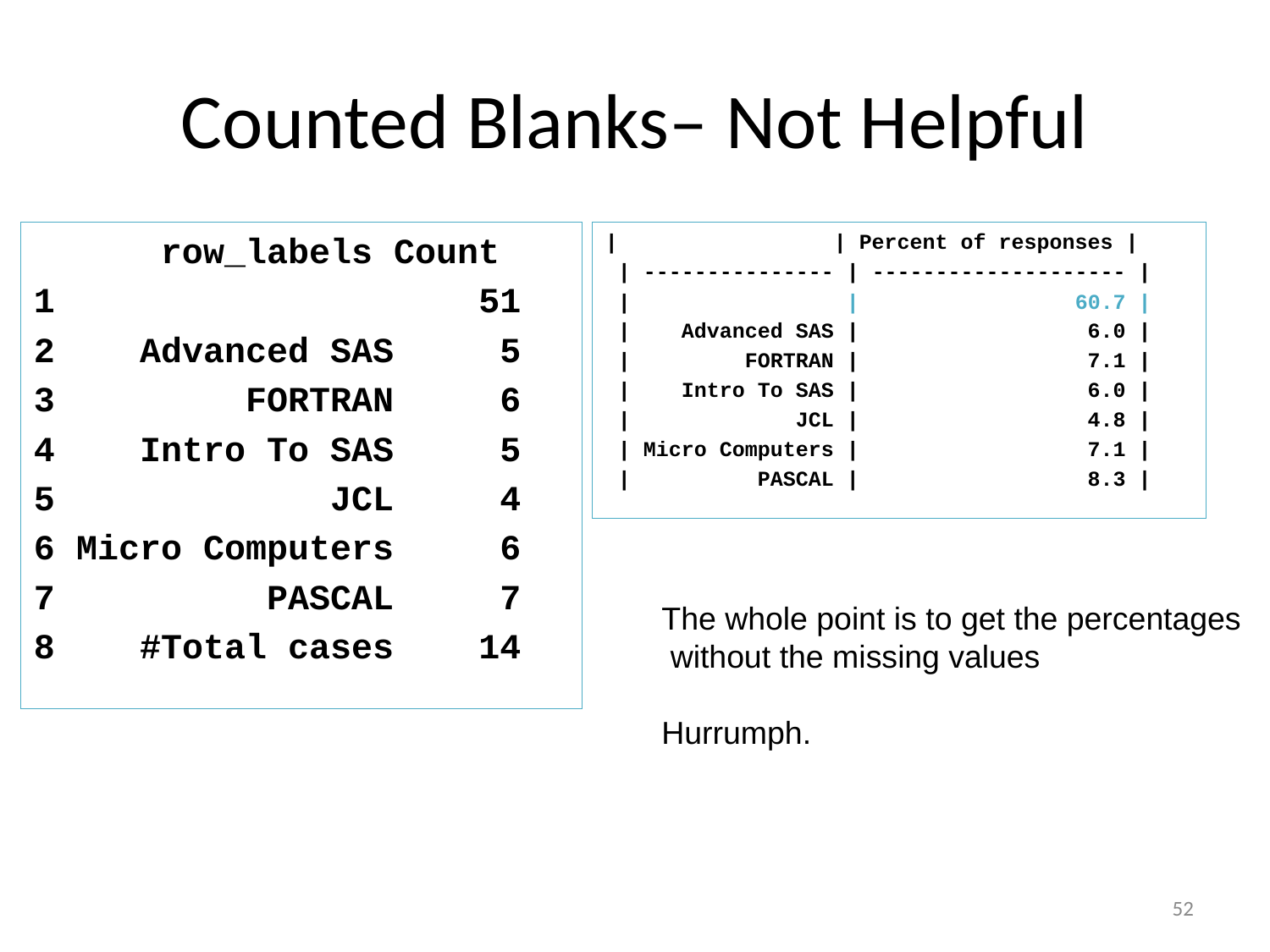

# Counted Blanks– Not Helpful
	row_labels Count
1                    51
2    Advanced SAS     5
3         FORTRAN     6
4    Intro To SAS     5
5             JCL     4
6 Micro Computers     6
7          PASCAL     7
8    #Total cases    14
|                 | Percent of responses |
 | --------------- | -------------------- |
 |                 |                 60.7 |
 |    Advanced SAS |                  6.0 |
 |         FORTRAN |                  7.1 |
 |    Intro To SAS |                  6.0 |
 |             JCL |                  4.8 |
 | Micro Computers |                  7.1 |
 |          PASCAL |                  8.3 |
The whole point is to get the percentages
 without the missing values

Hurrumph.
52